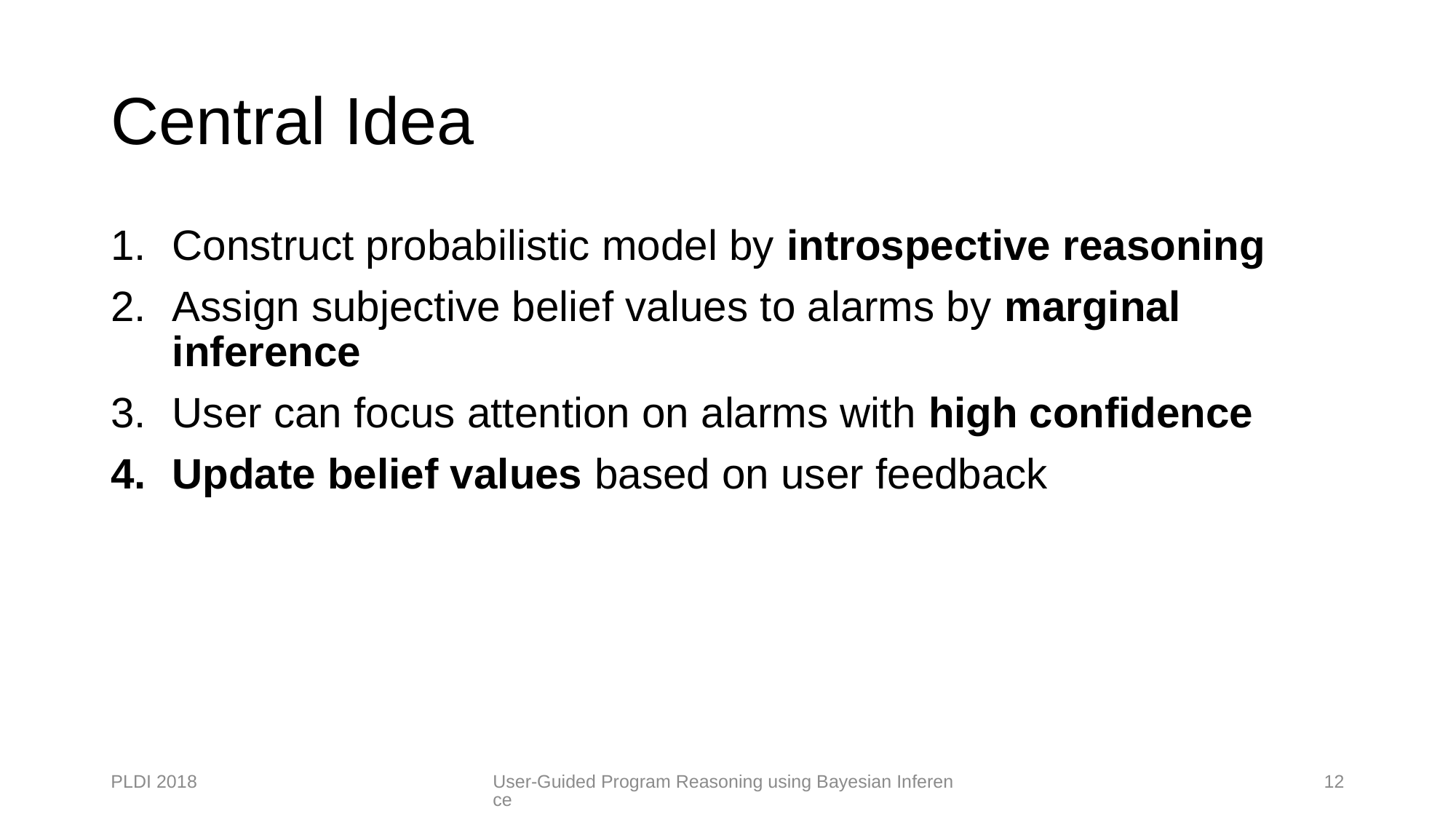

# Central Idea
Construct probabilistic model by introspective reasoning
Assign subjective belief values to alarms by marginal inference
User can focus attention on alarms with high confidence
Update belief values based on user feedback
PLDI 2018
User-Guided Program Reasoning using Bayesian Inference
12